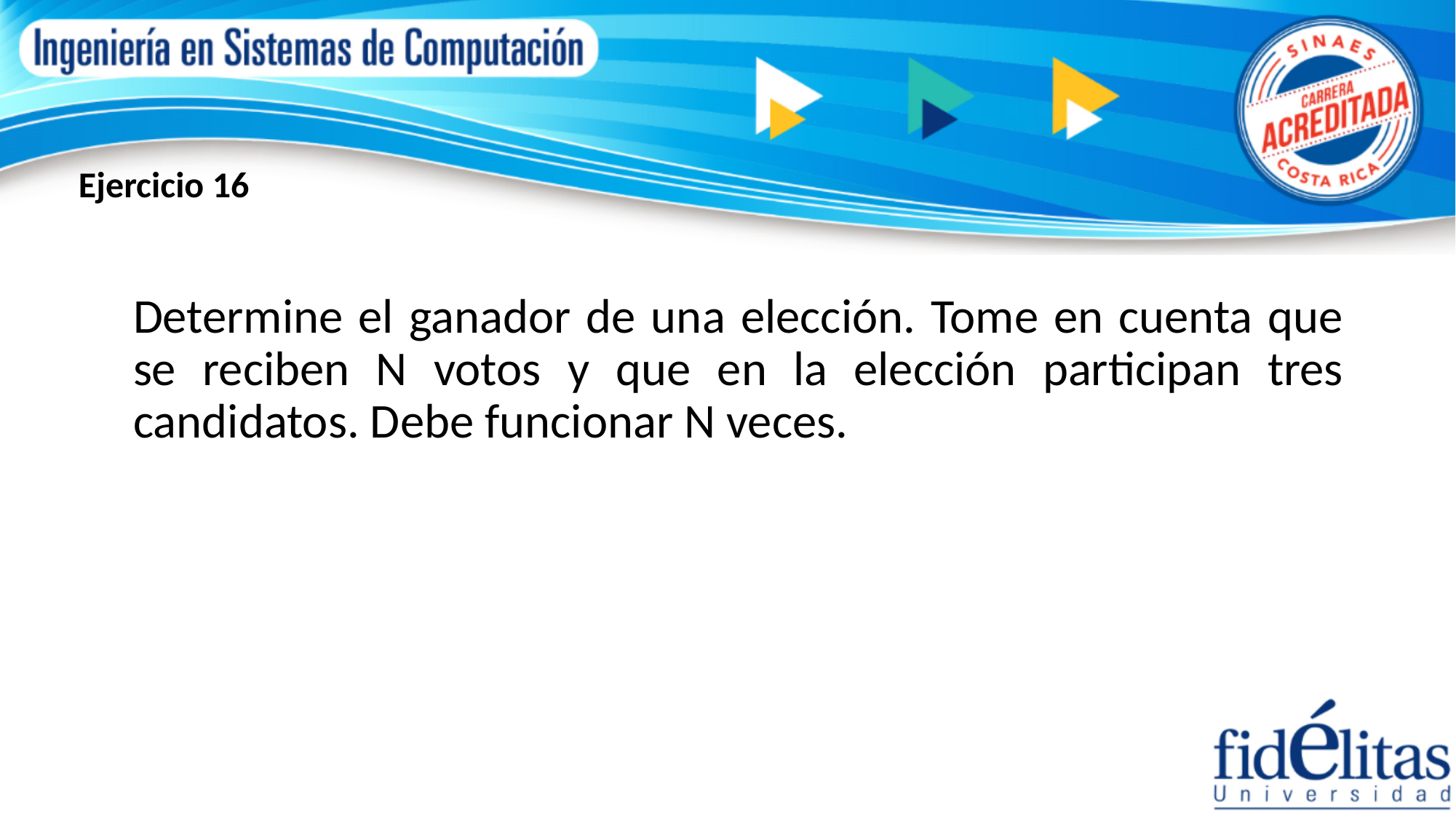

Ejercicio 16
Determine el ganador de una elección. Tome en cuenta que se reciben N votos y que en la elección participan tres candidatos. Debe funcionar N veces.